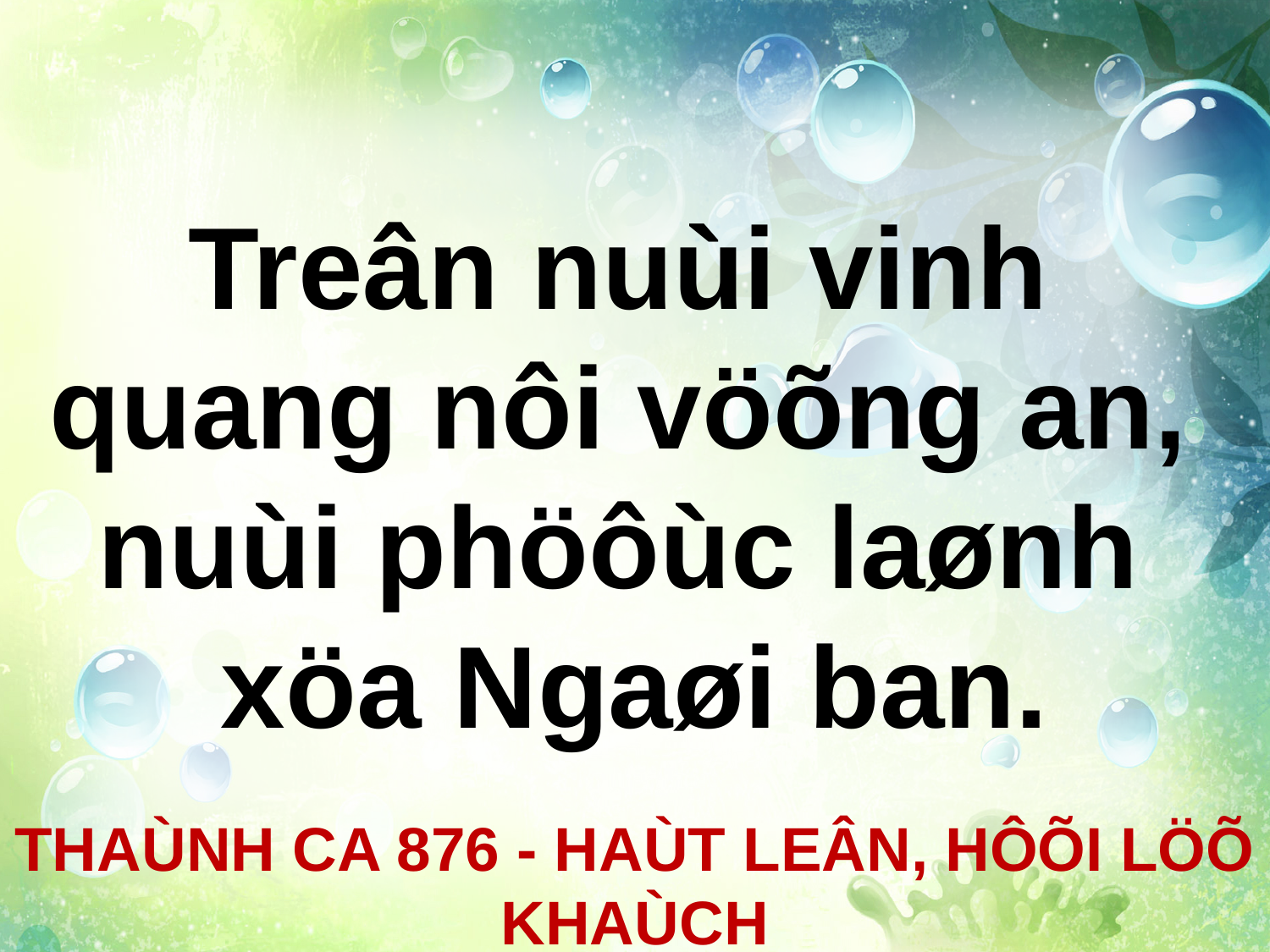

Treân nuùi vinh
quang nôi vöõng an,
nuùi phöôùc laønh
xöa Ngaøi ban.
THAÙNH CA 876 - HAÙT LEÂN, HÔÕI LÖÕ KHAÙCH